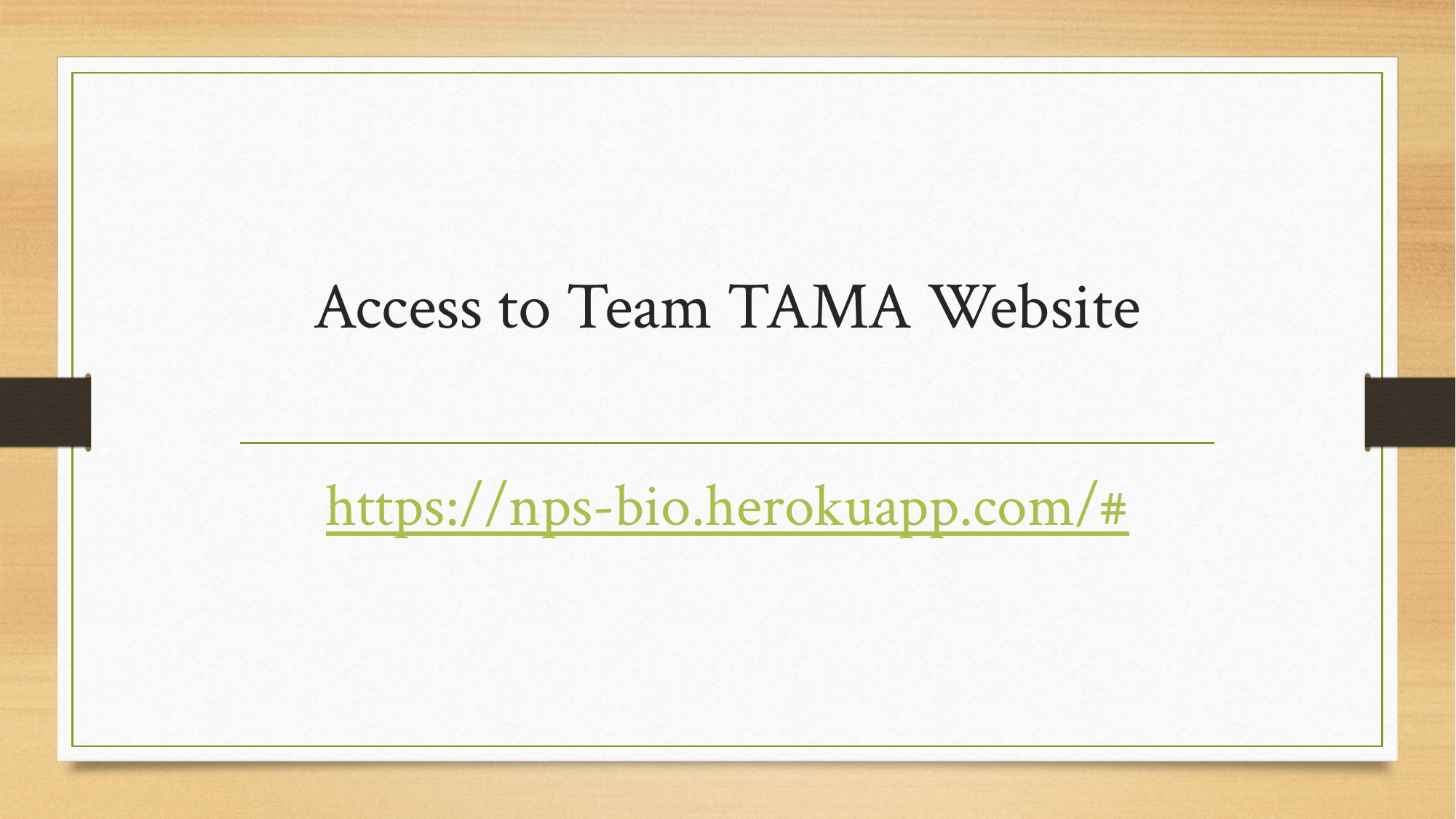

# Access to Team TAMA Website
https://nps-bio.herokuapp.com/#